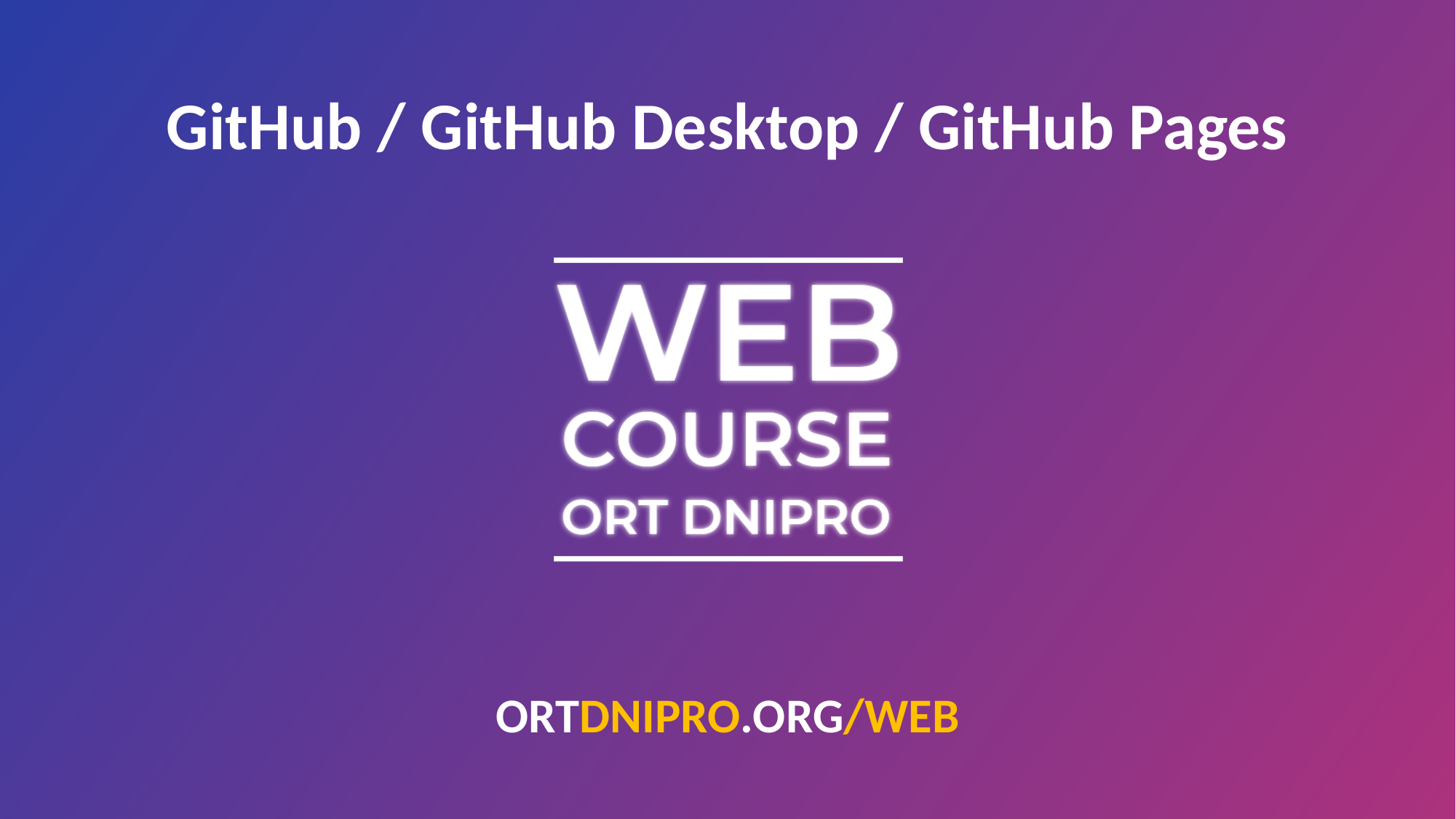

GitHub / GitHub Desktop / GitHub Pages
ORTDNIPRO.ORG/WEB